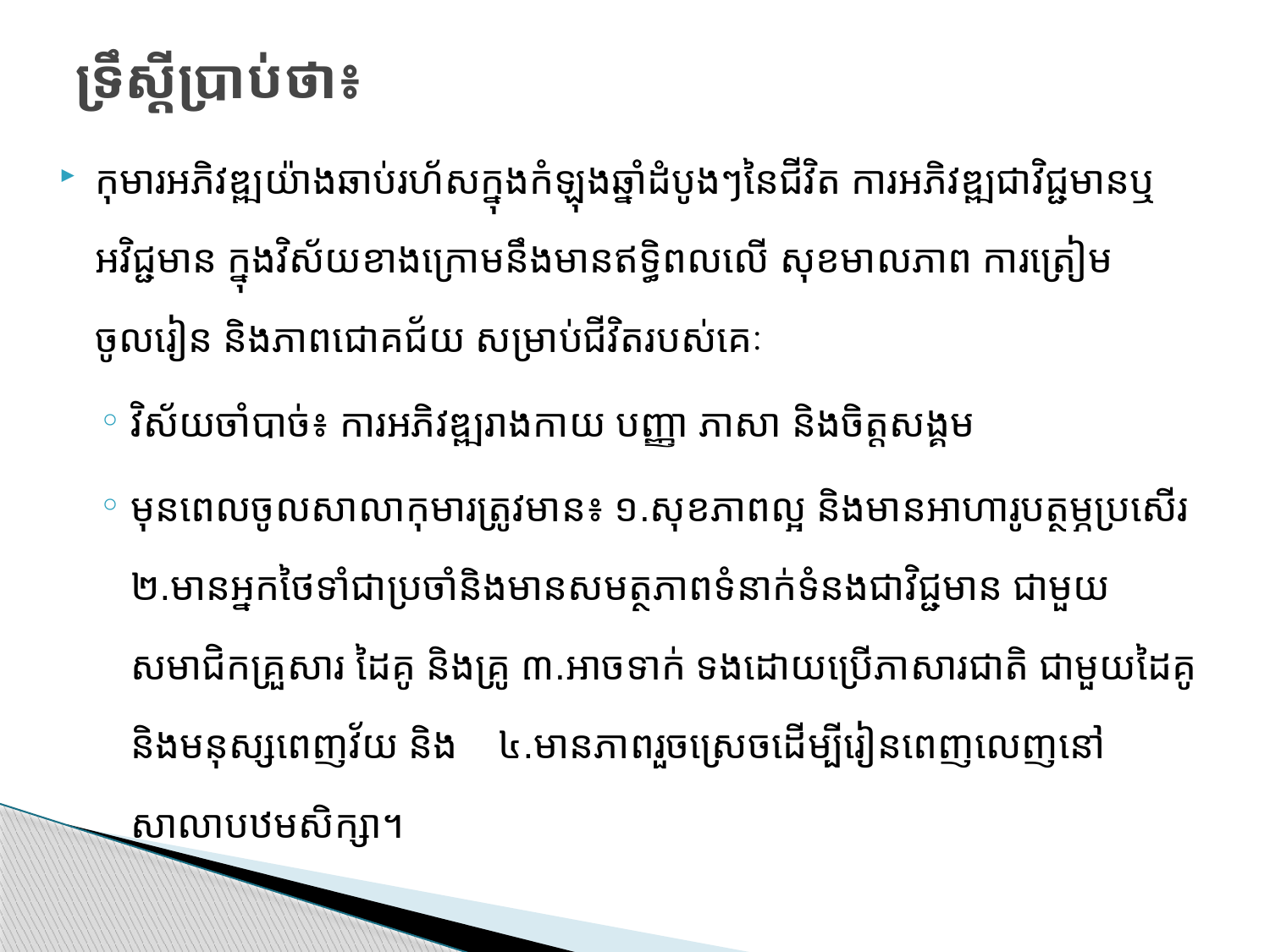

# ទ្រឹស្តីប្រាប់ថា៖
កុមារអភិវឌ្ឍយ៉ាងឆាប់រហ័សក្នុងកំឡុងឆ្នាំដំបូងៗនៃជីវិត ការអភិវឌ្ឍជាវិជ្ជមានឬអវិជ្ជមាន ក្នុងវិស័យខាងក្រោមនឹងមានឥទ្ធិពលលើ សុខមាលភាព ការត្រៀមចូលរៀន និងភាពជោគជ័យ សម្រាប់ជីវិតរបស់គេៈ
វិស័យចាំបាច់៖ ការអភិវឌ្ឍរាងកាយ បញ្ញា ភាសា និងចិត្តសង្គម
មុនពេលចូលសាលាកុមារត្រូវមាន៖ ១.សុខភាពល្អ និងមានអាហារូបត្ថម្ភប្រសើរ ២.មានអ្នកថៃទាំជាប្រចាំនិងមានសមត្ថភាពទំនាក់ទំនងជាវិជ្ជមាន ជាមួយសមាជិកគ្រួសារ ដៃគូ និងគ្រូ ៣.អាចទាក់ ទងដោយប្រើភាសារជាតិ ជាមួយដៃគូ និងមនុស្សពេញវ័យ និង    ៤.មានភាពរួចស្រេចដើម្បីរៀនពេញលេញនៅសាលាបឋមសិក្សា។